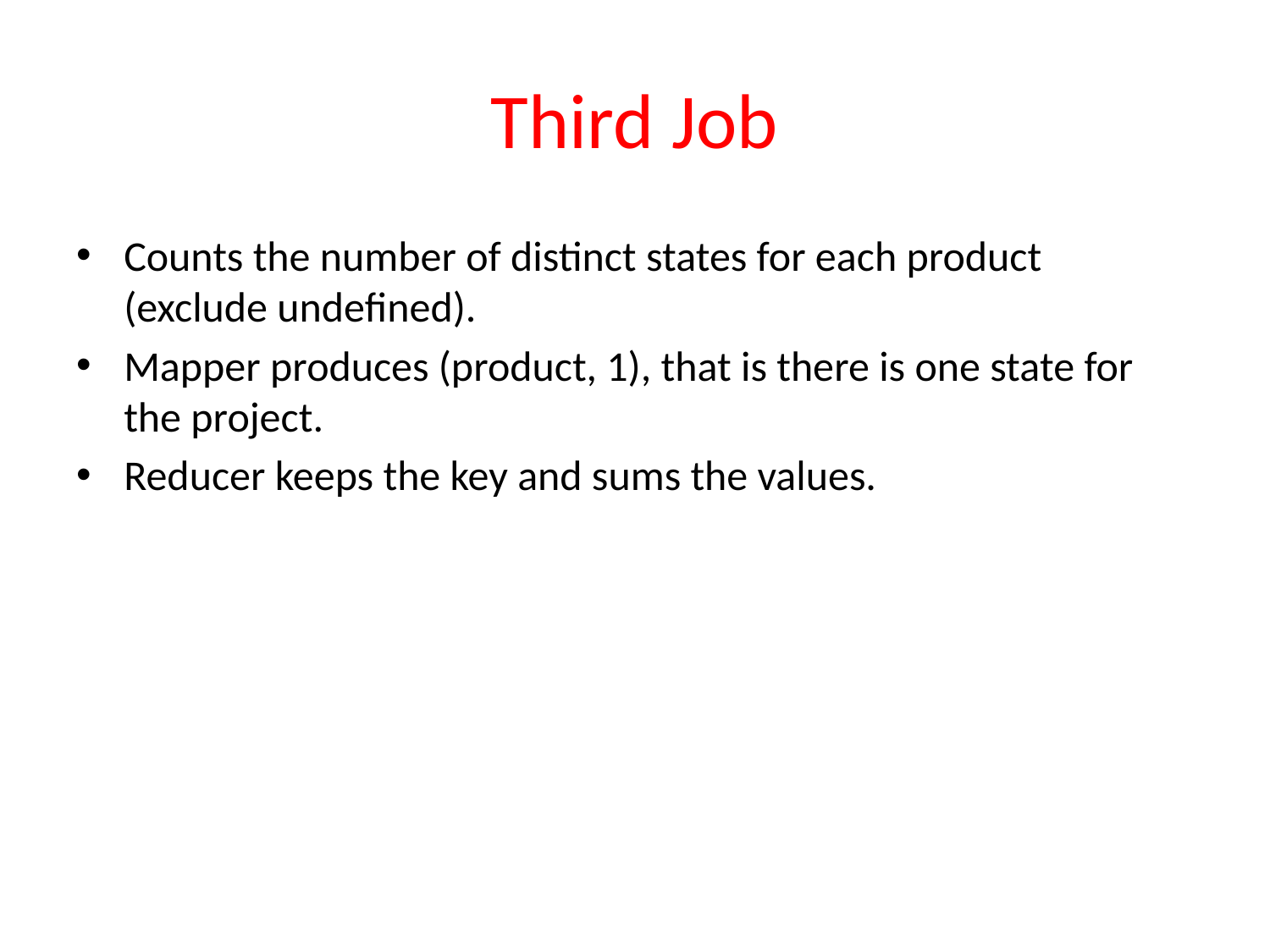

# Third Job
Counts the number of distinct states for each product (exclude undefined).
Mapper produces (product, 1), that is there is one state for the project.
Reducer keeps the key and sums the values.